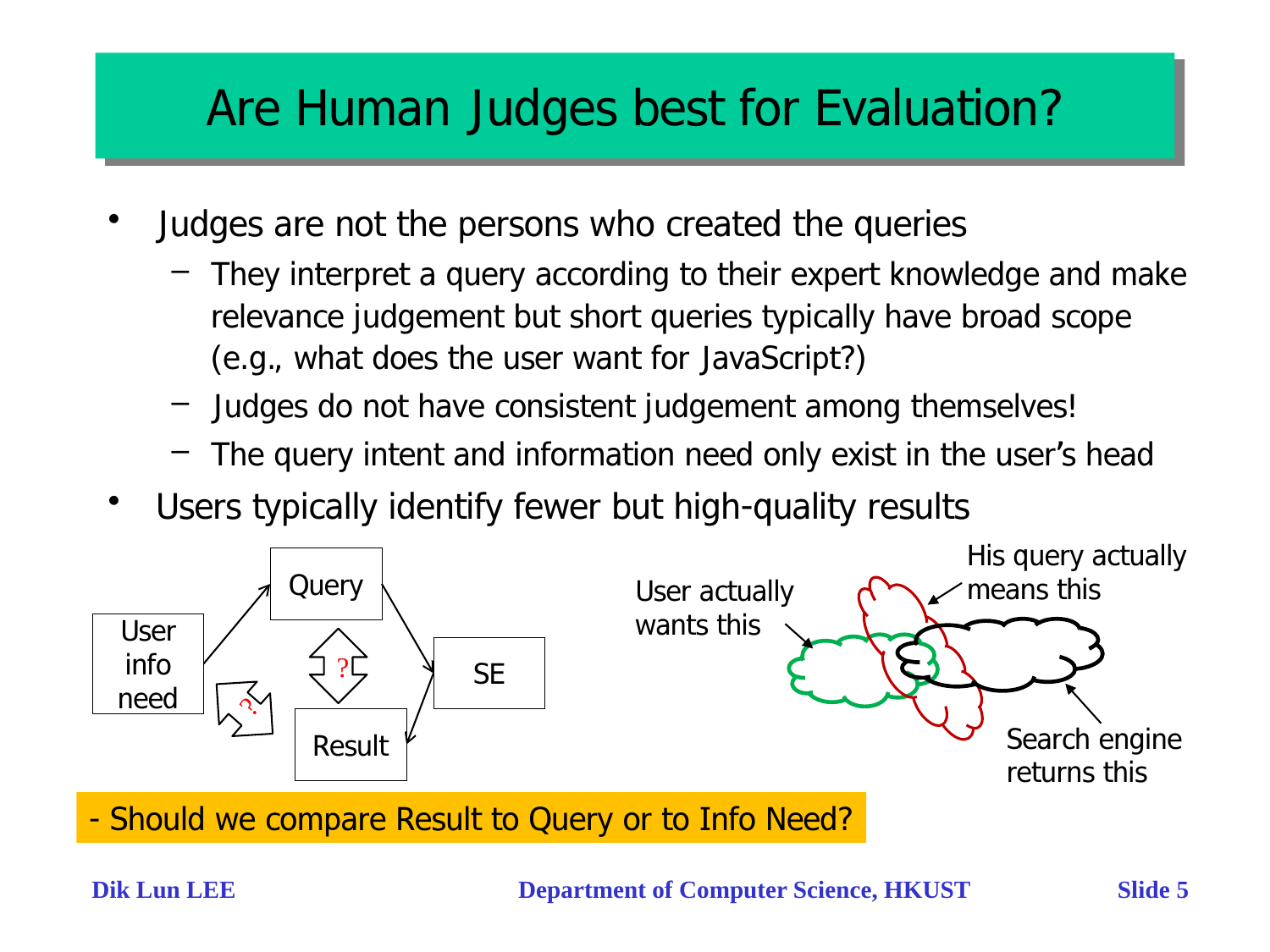

# Are Human Judges best for Evaluation?
Judges are not the persons who created the queries
They interpret a query according to their expert knowledge and make relevance judgement but short queries typically have broad scope (e.g., what does the user want for JavaScript?)
Judges do not have consistent judgement among themselves!
The query intent and information need only exist in the user’s head
Users typically identify fewer but high-quality results

His query actually
means this
User actually wants this

Search engine
returns this
Query
User info
need
SE
Result
?
?
- Should we compare Result to Query or to Info Need?
Dik Lun LEE                                              Department of Computer Science, HKUST                        Slide 5